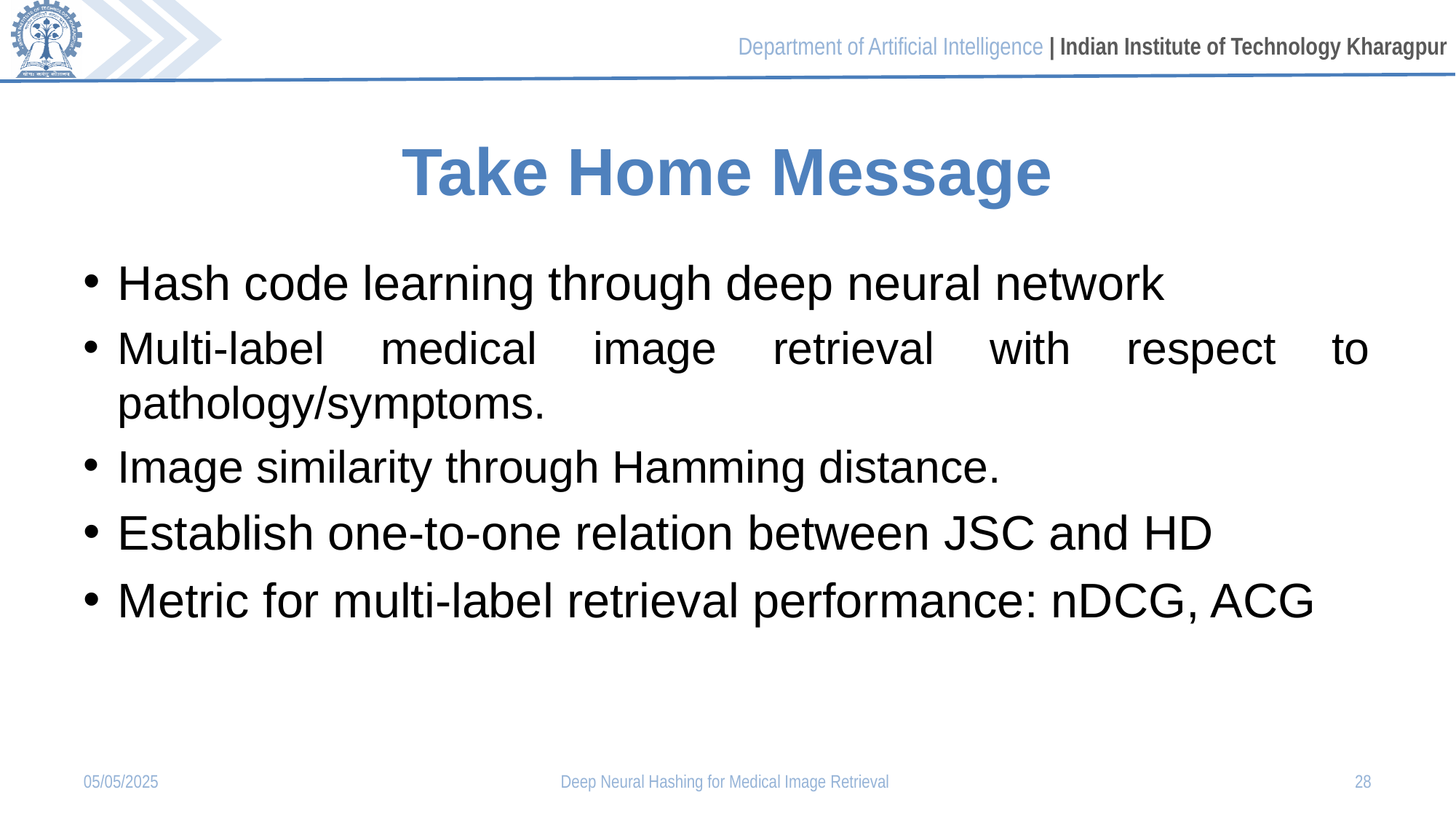

# Take Home Message
Hash code learning through deep neural network
Multi-label medical image retrieval with respect to pathology/symptoms.
Image similarity through Hamming distance.
Establish one-to-one relation between JSC and HD
Metric for multi-label retrieval performance: nDCG, ACG
05/05/2025
Deep Neural Hashing for Medical Image Retrieval
28